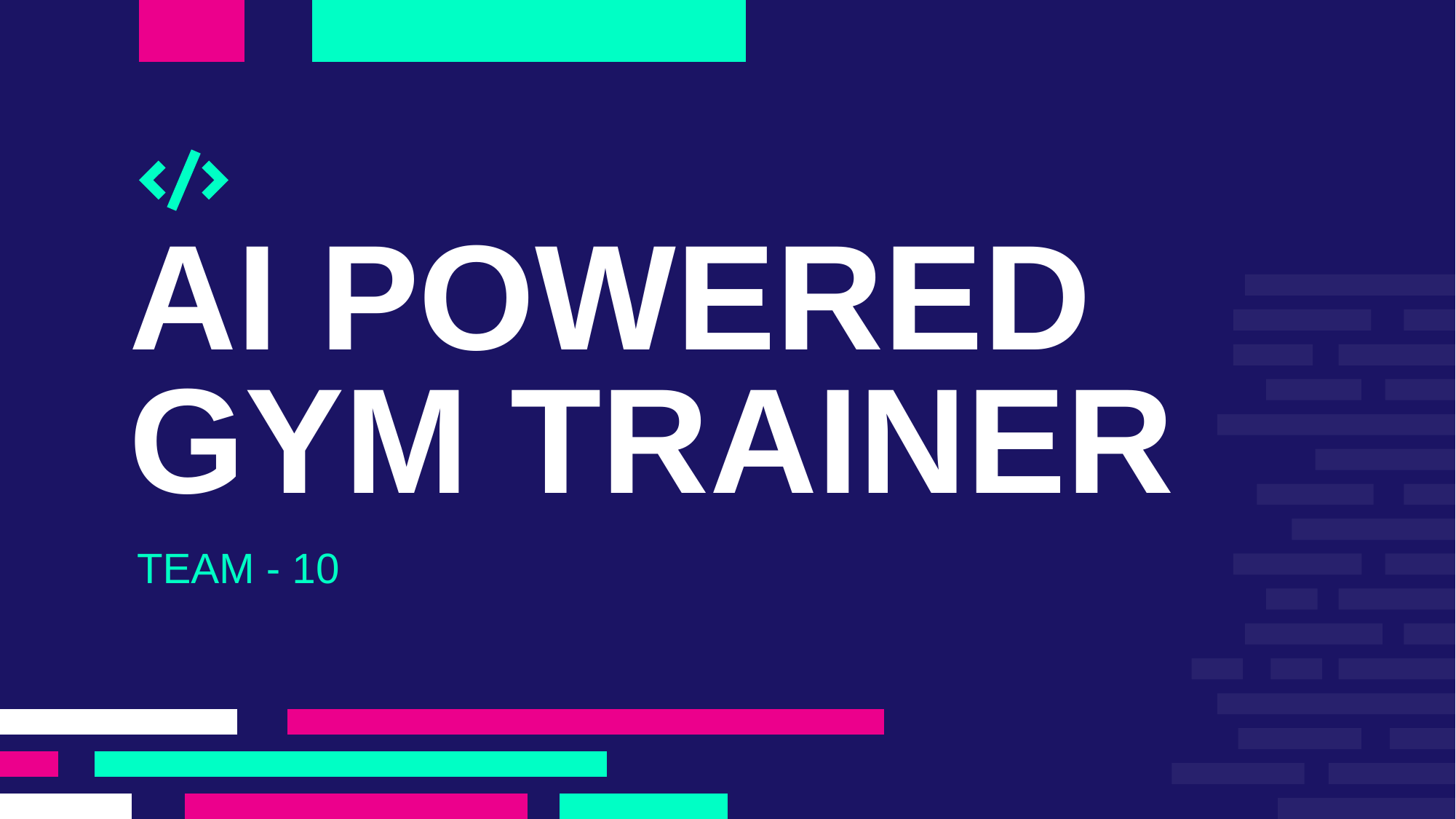

# AI POWERED GYM TRAINER
TEAM - 10